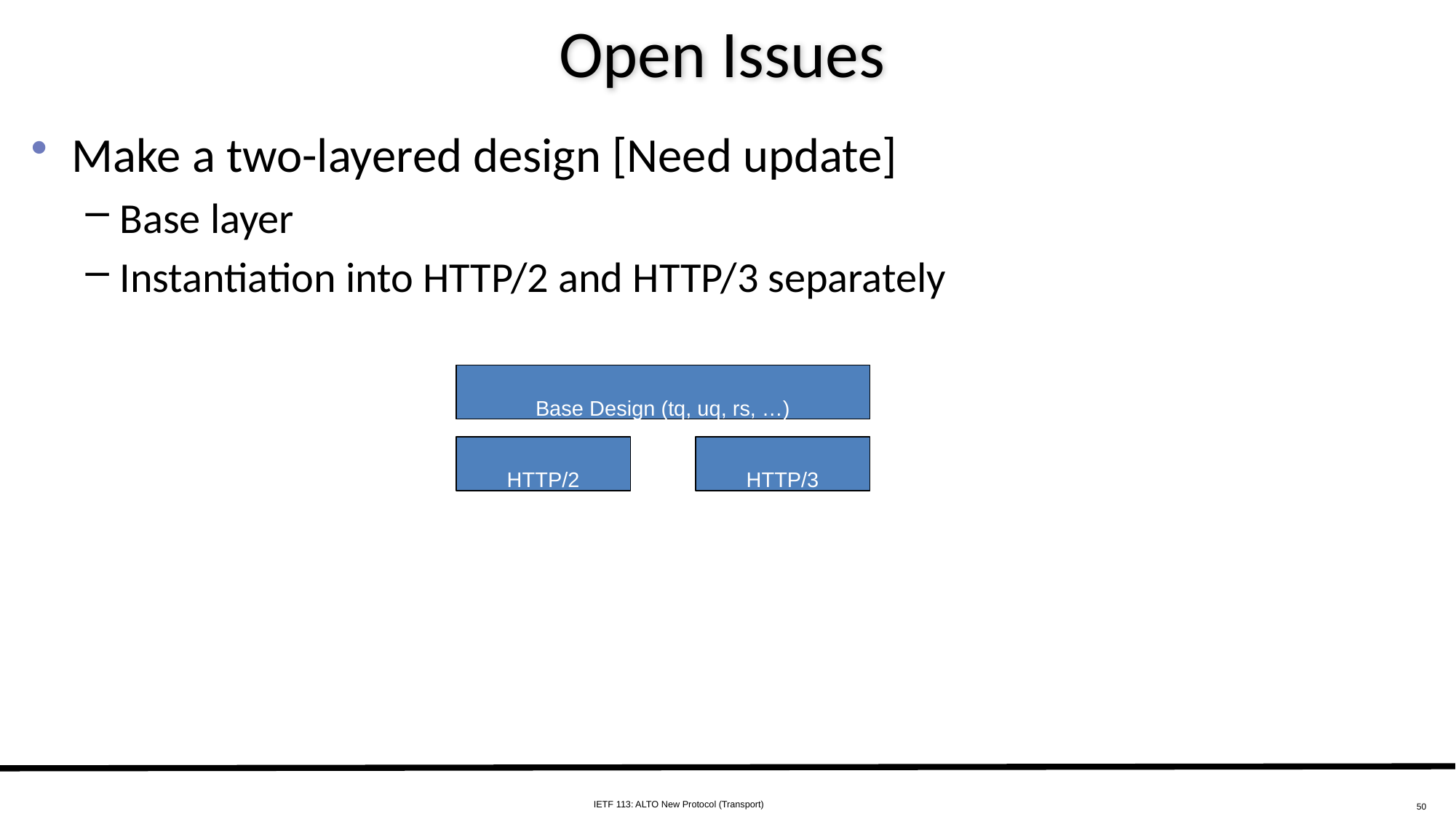

# Open Issues
Make a two-layered design [Need update]
Base layer
Instantiation into HTTP/2 and HTTP/3 separately
Base Design (tq, uq, rs, …)
HTTP/2
HTTP/3